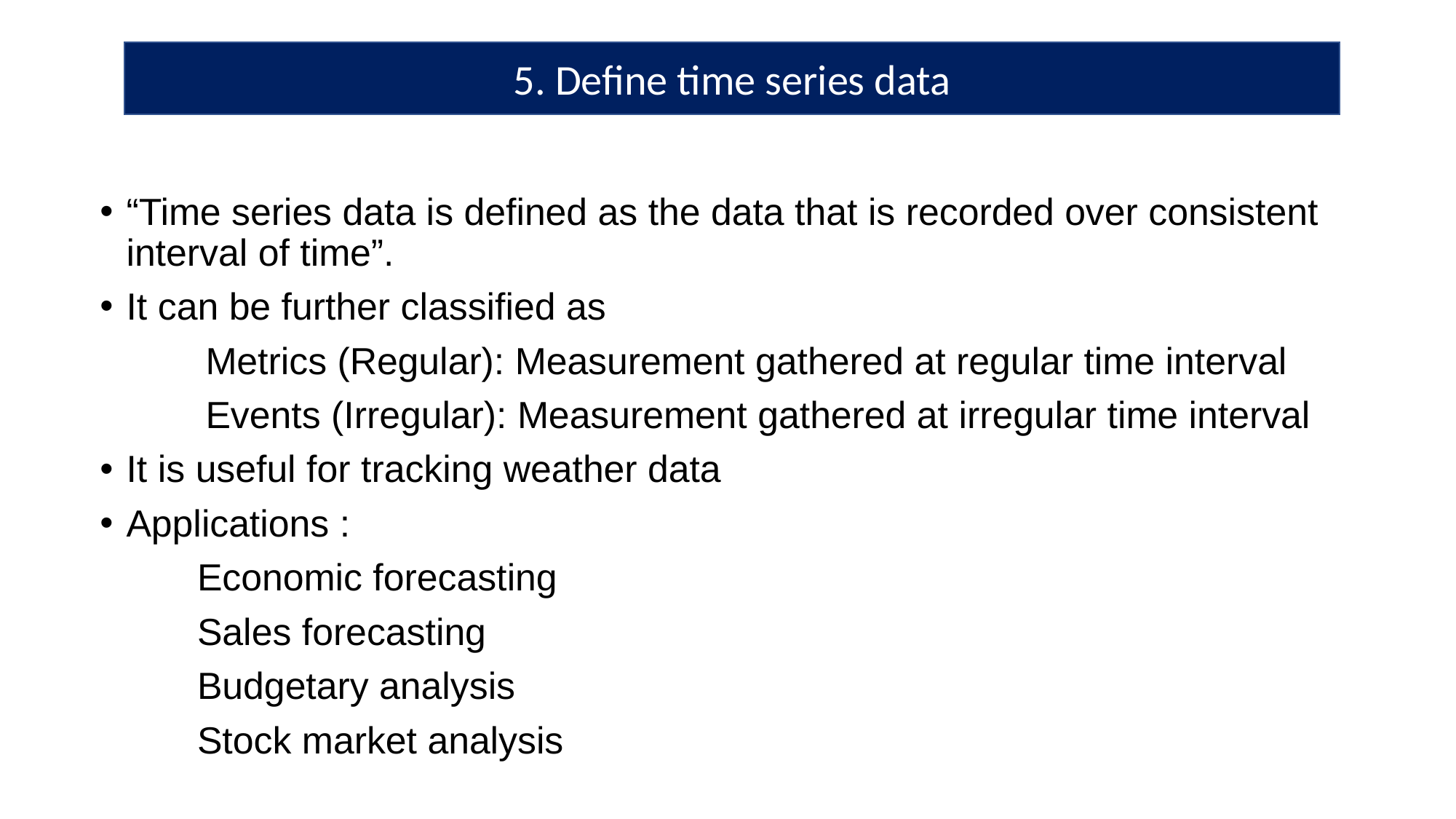

5. Define time series data
“Time series data is defined as the data that is recorded over consistent interval of time”.
It can be further classified as
          Metrics (Regular): Measurement gathered at regular time interval
          Events (Irregular): Measurement gathered at irregular time interval
It is useful for tracking weather data
Applications :
	Economic forecasting
	Sales forecasting
	Budgetary analysis
	Stock market analysis